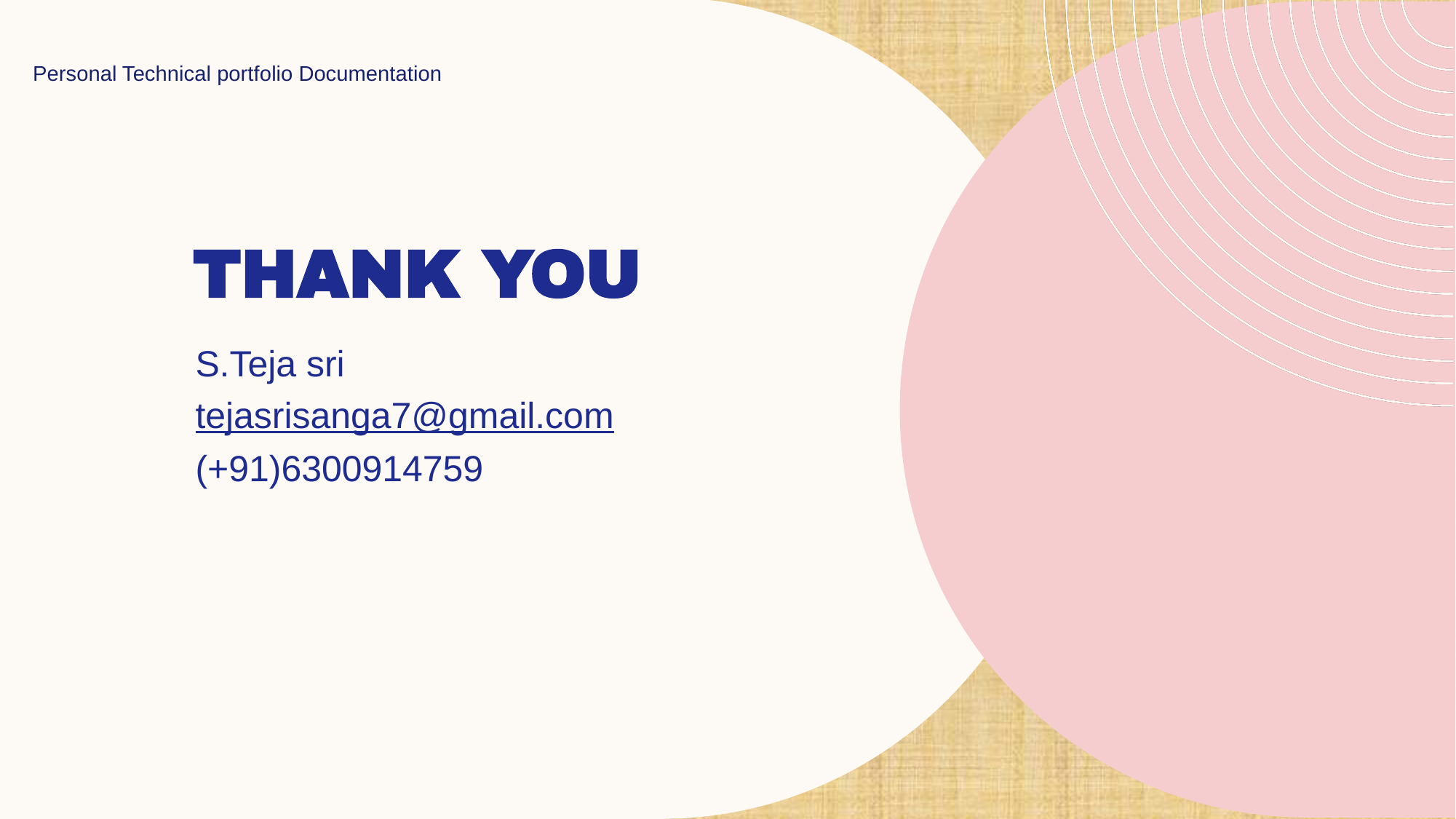

Personal Technical portfolio Documentation

# THANK YOU
S.Teja sri
tejasrisanga7@gmail.com
(+91)6300914759